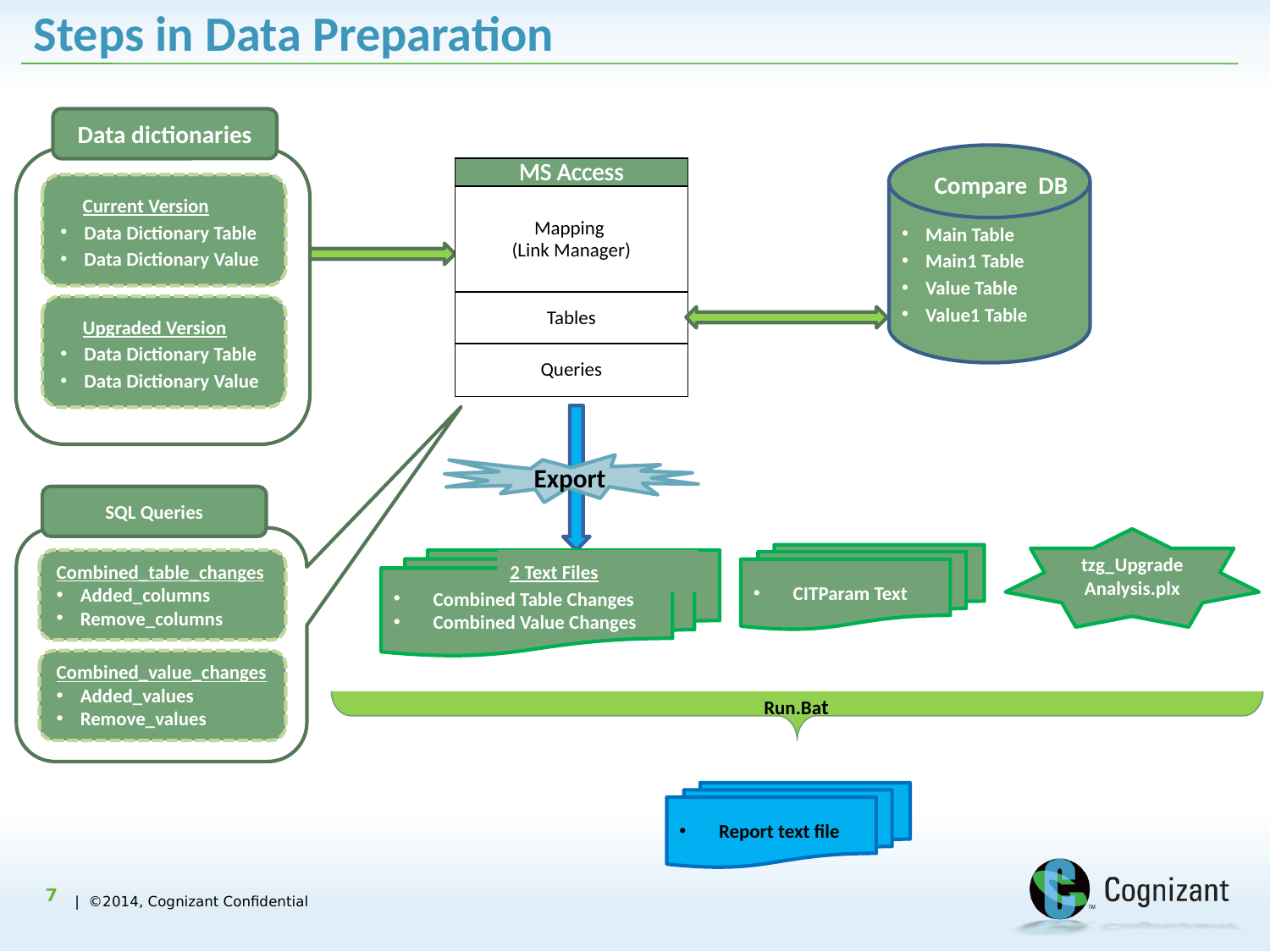

# Steps in Data Preparation

Data dictionaries
Main Table
Main1 Table
Value Table
Value1 Table

| MS Access |
| --- |
| Mapping (Link Manager) |
| Tables |
| Queries |
    Compare  DB
     Current Version
Data Dictionary Table
Data Dictionary Value

     Upgraded Version
Data Dictionary Table
Data Dictionary Value

Export

SQL Queries

tzg_Upgrade Analysis.plx
CITParam Text

Combined_table_changes
Added_columns
Remove_columns

Combined Table Changes
Combined Value Changes
2 Text Files

Combined_value_changes
Added_values
Remove_values

Run.Bat
Report text file
7
7